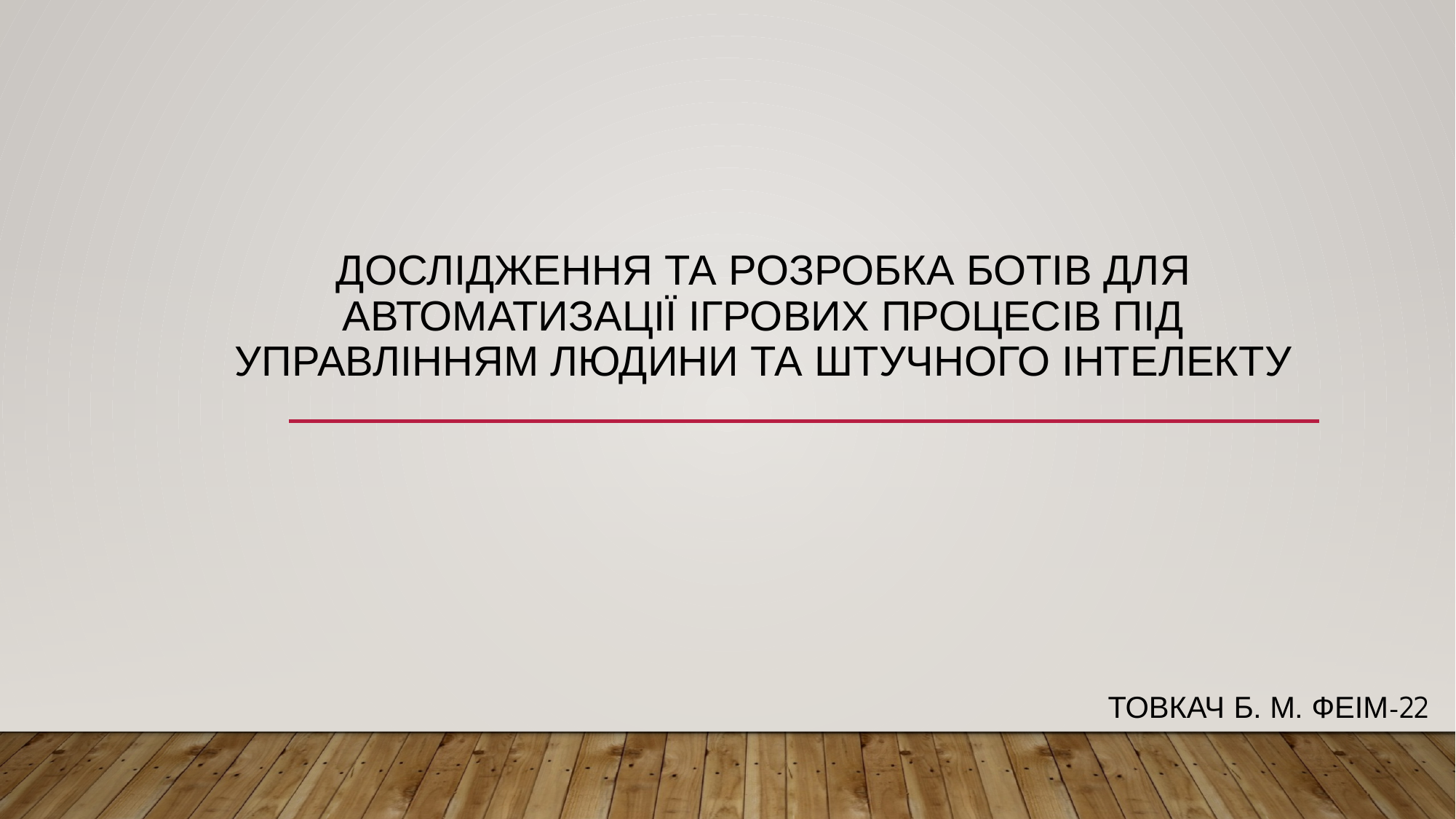

# Дослідження та розробка ботів для автоматизації ігрових процесів під управлінням людини та штучного інтелекту
Товкач Б. М. ФеІм-22